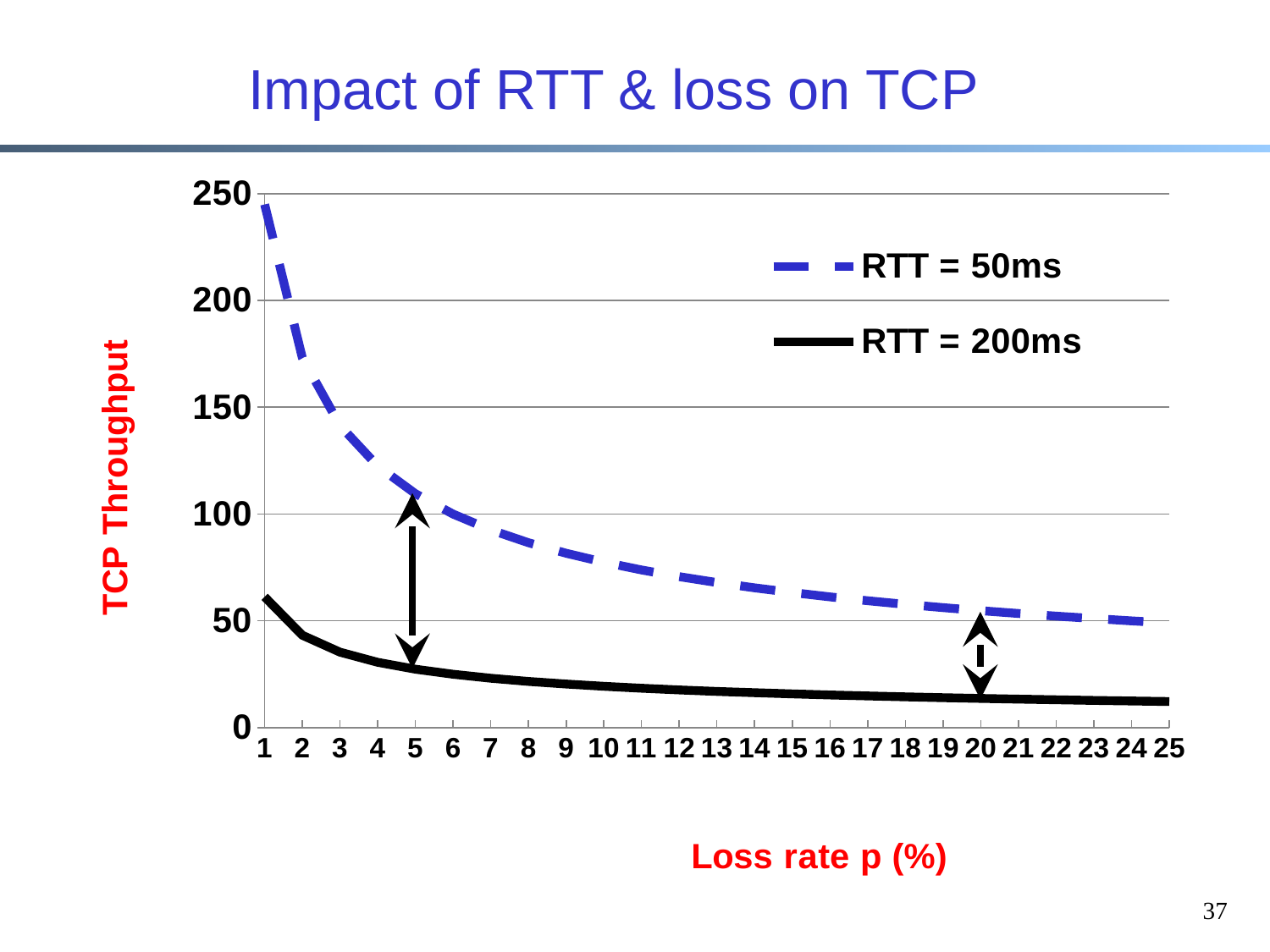

# Impact of RTT & loss on TCP

### Chart

| Category | RTT = 50ms | RTT = 200ms |
|---|---|---|
37